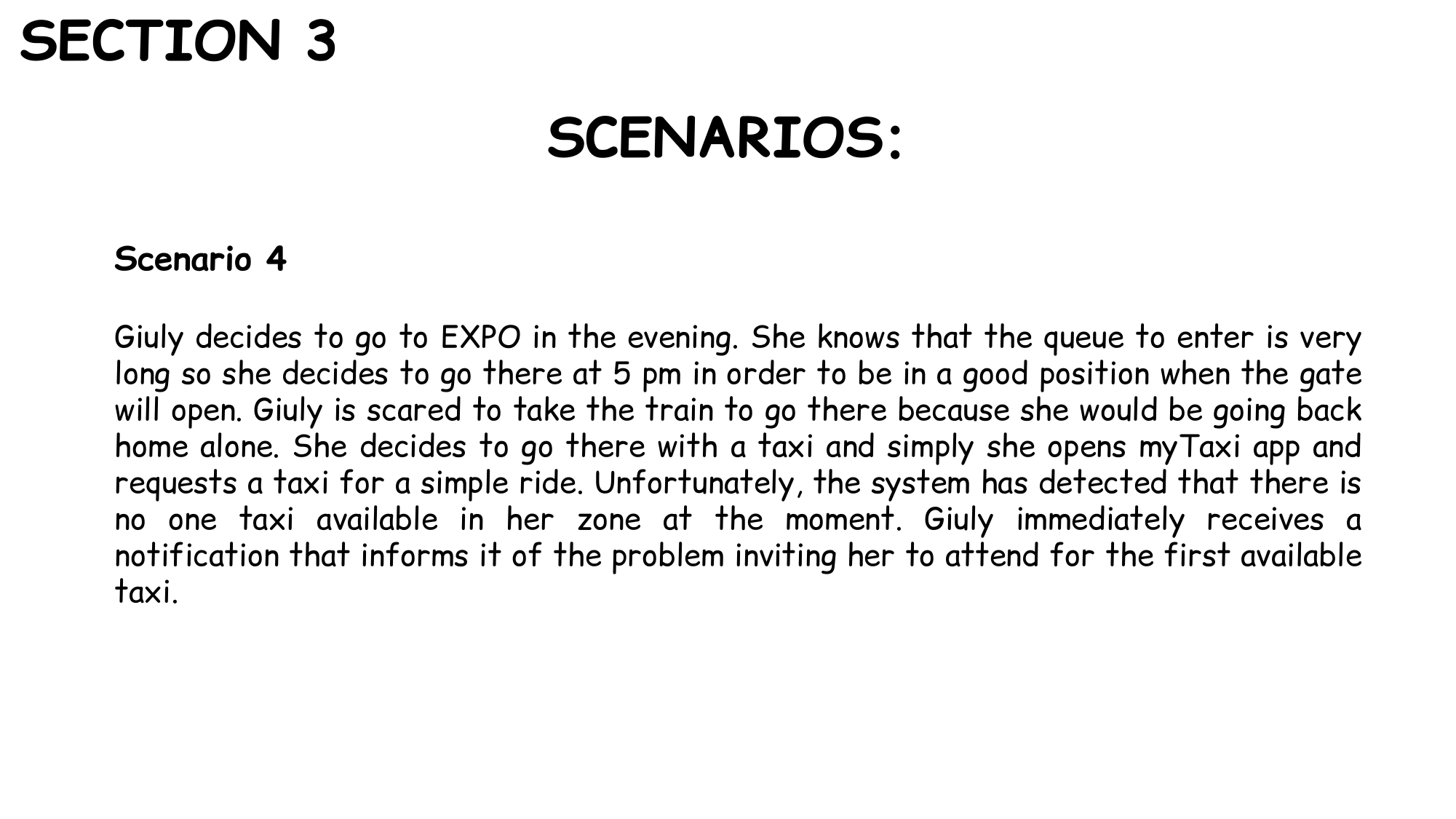

SECTION 3
SCENARIOS:

Scenario 4

Giuly decides to go to EXPO in the evening. She knows that the queue to enter is very long so she decides to go there at 5 pm in order to be in a good position when the gate will open. Giuly is scared to take the train to go there because she would be going back home alone. She decides to go there with a taxi and simply she opens myTaxi app and requests a taxi for a simple ride. Unfortunately, the system has detected that there is no one taxi available in her zone at the moment. Giuly immediately receives a notification that informs it of the problem inviting her to attend for the first available taxi.